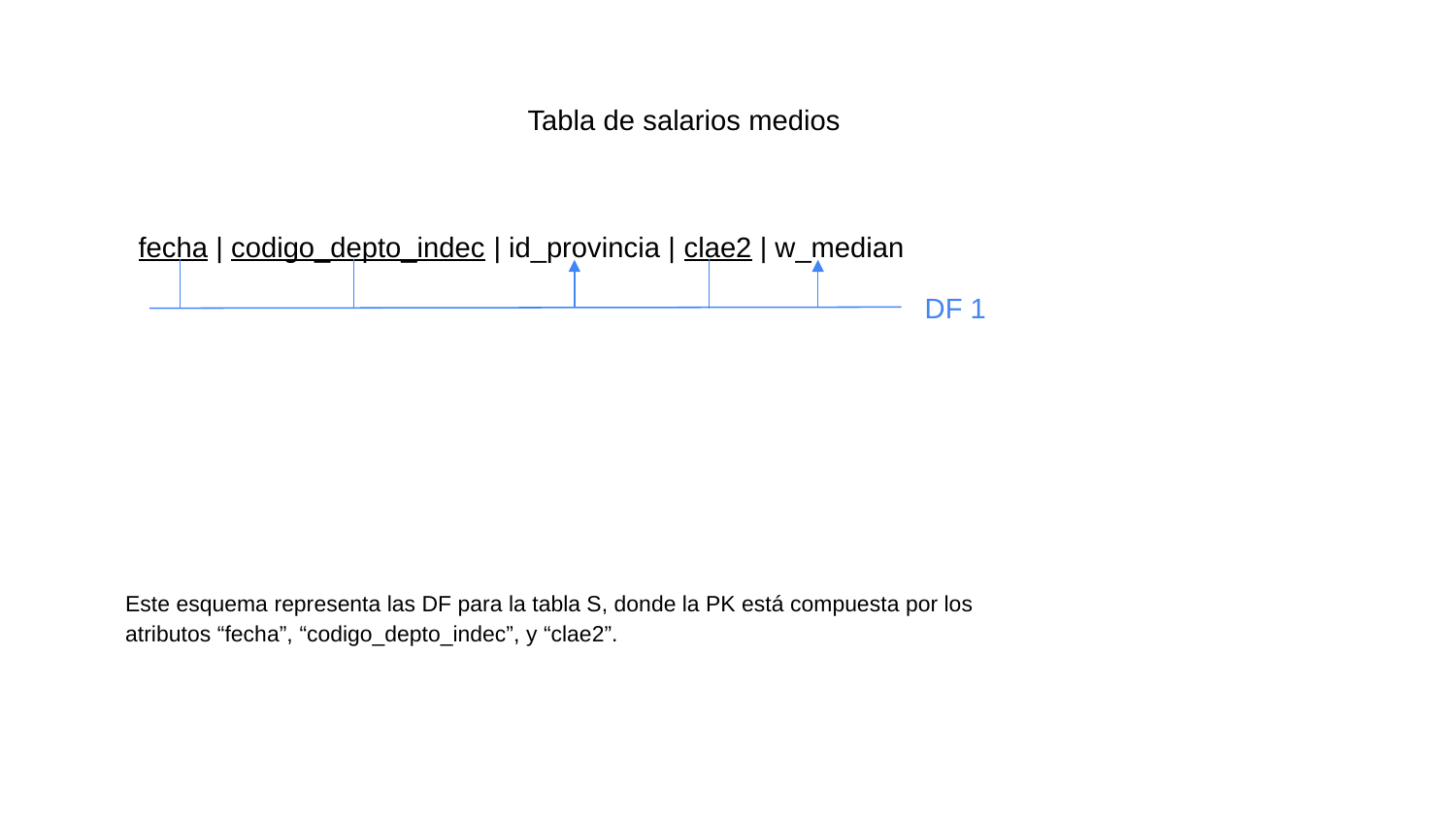

Tabla de salarios medios
fecha | codigo_depto_indec | id_provincia | clae2 | w_median
DF 1
Este esquema representa las DF para la tabla S, donde la PK está compuesta por los atributos “fecha”, “codigo_depto_indec”, y “clae2”.